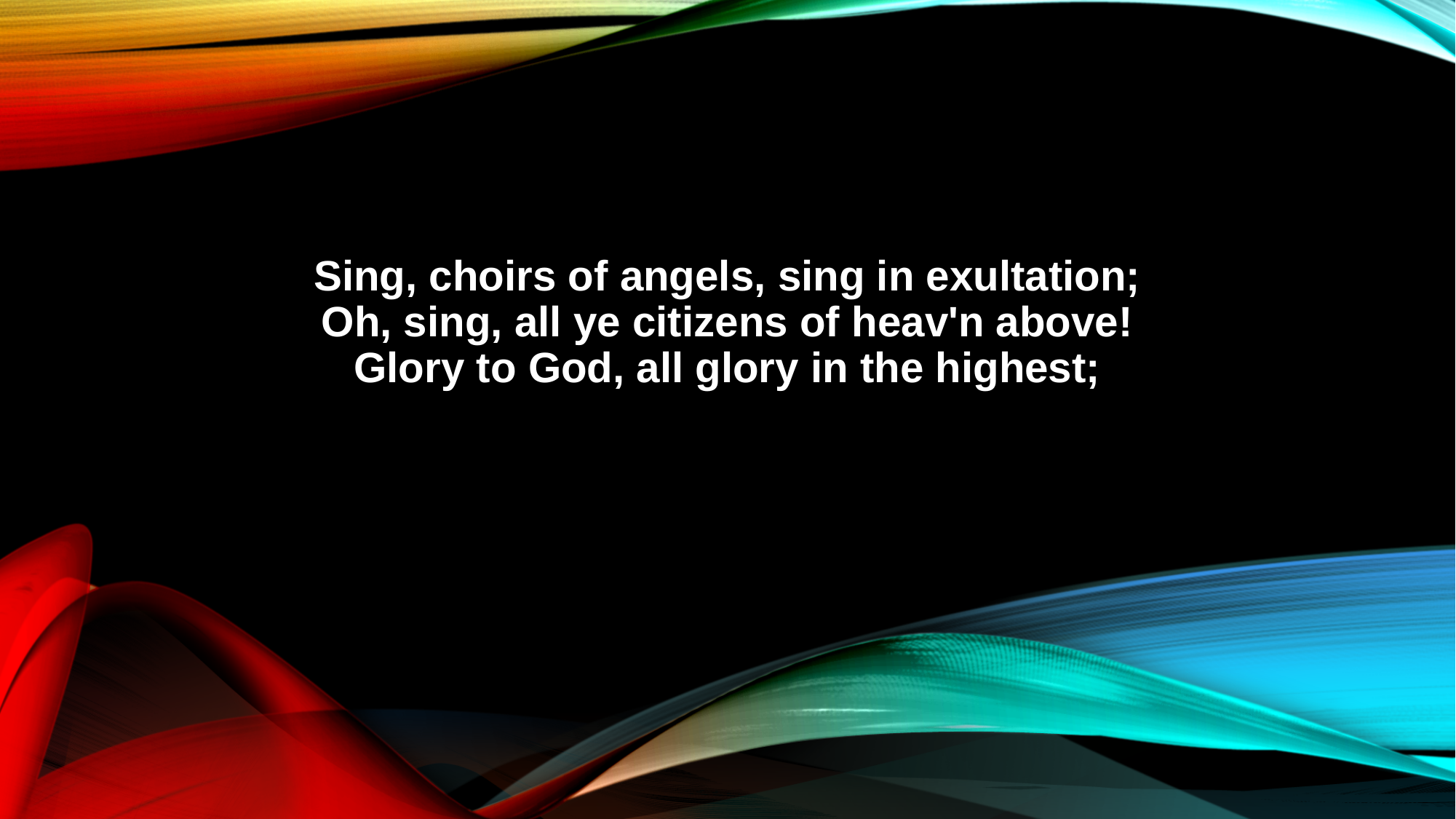

Sing, choirs of angels, sing in exultation;
Oh, sing, all ye citizens of heav'n above!
Glory to God, all glory in the highest;